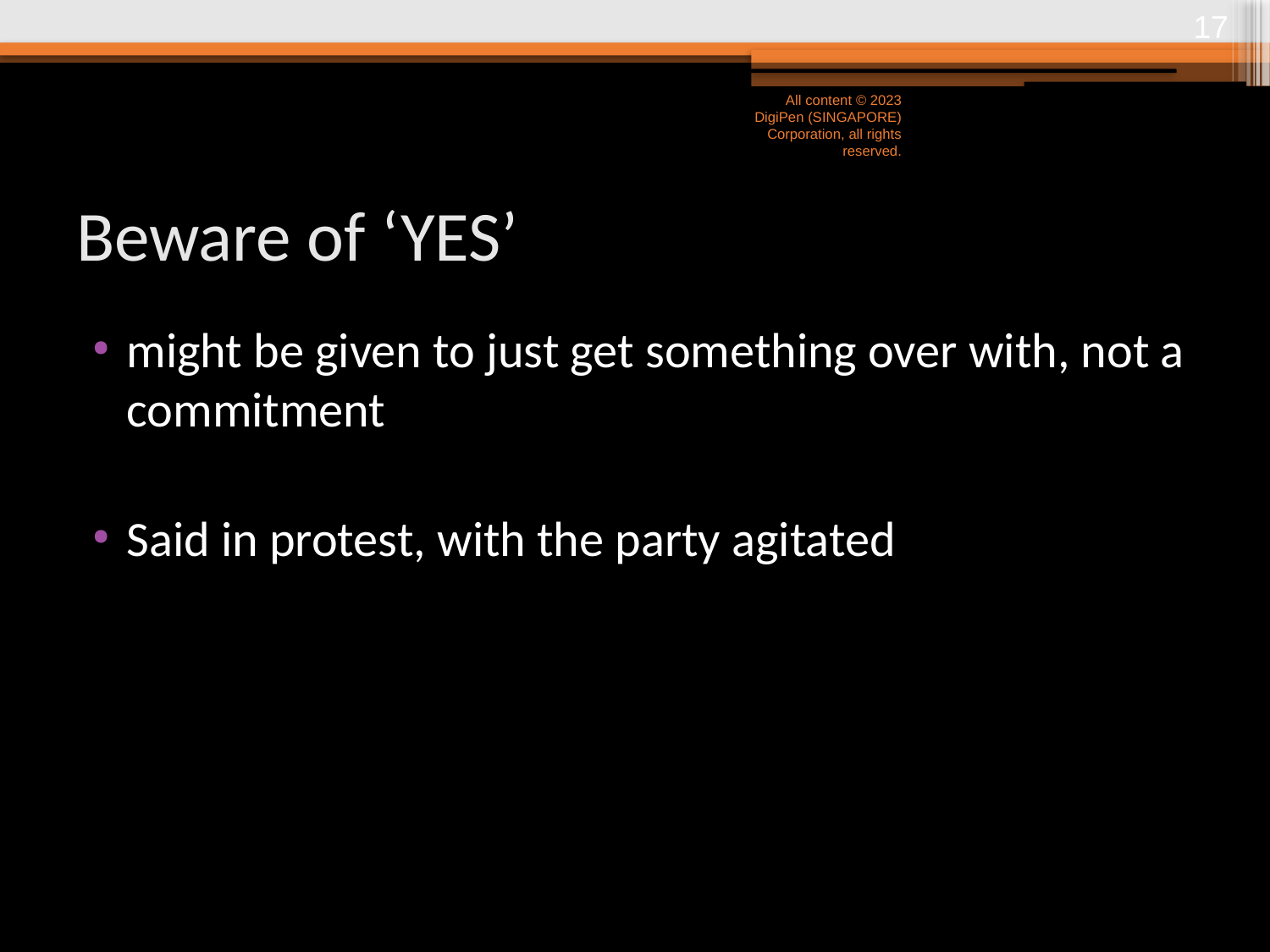

17
All content © 2023 DigiPen (SINGAPORE) Corporation, all rights reserved.
# Beware of ‘YES’
might be given to just get something over with, not a commitment

Said in protest, with the party agitated